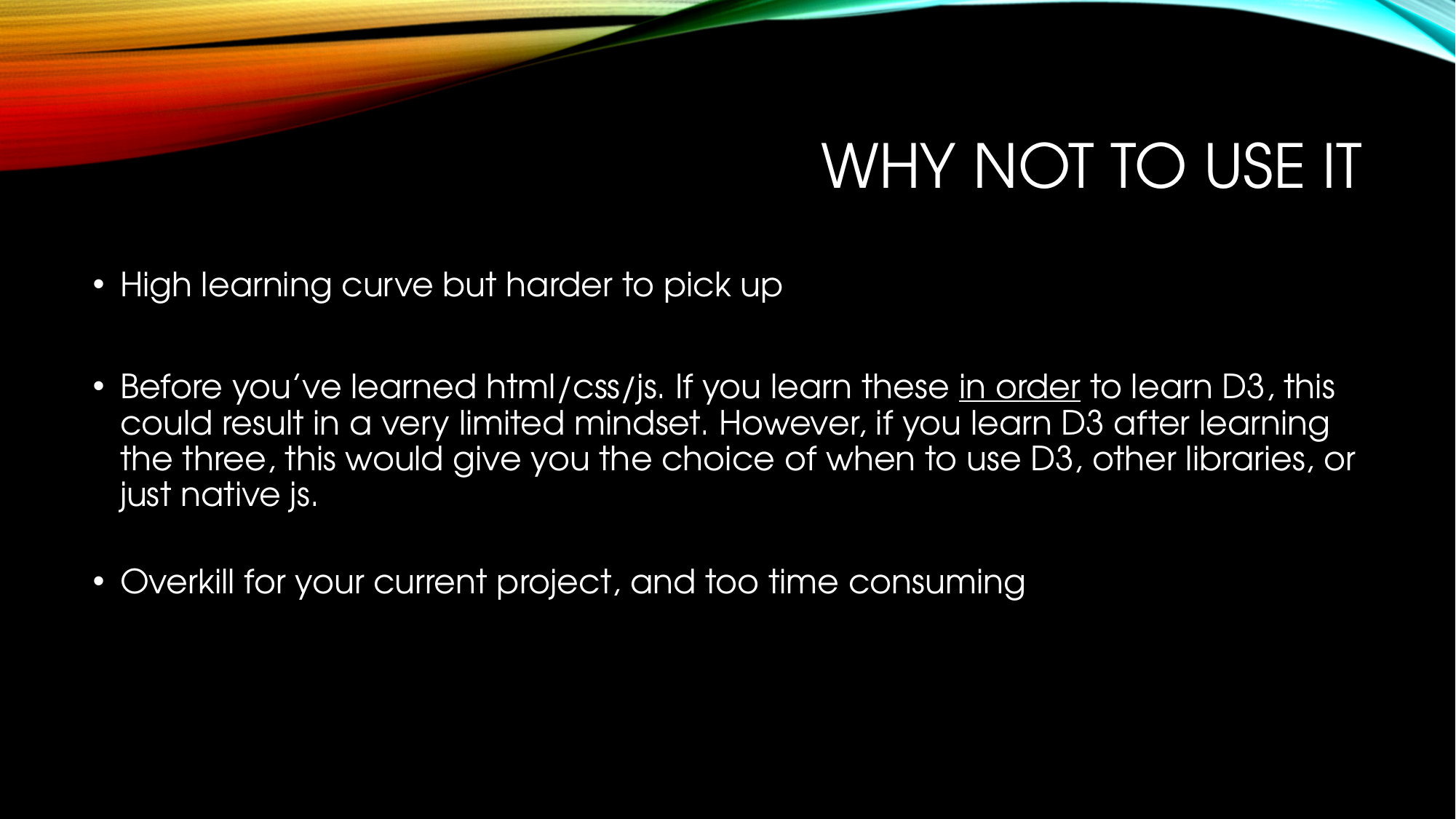

# Why not to use it
High learning curve but harder to pick up

Before you’ve learned html/css/js. If you learn these in order to learn D3, this could result in a very limited mindset. However, if you learn D3 after learning the three, this would give you the choice of when to use D3, other libraries, or just native js.
Overkill for your current project, and too time consuming